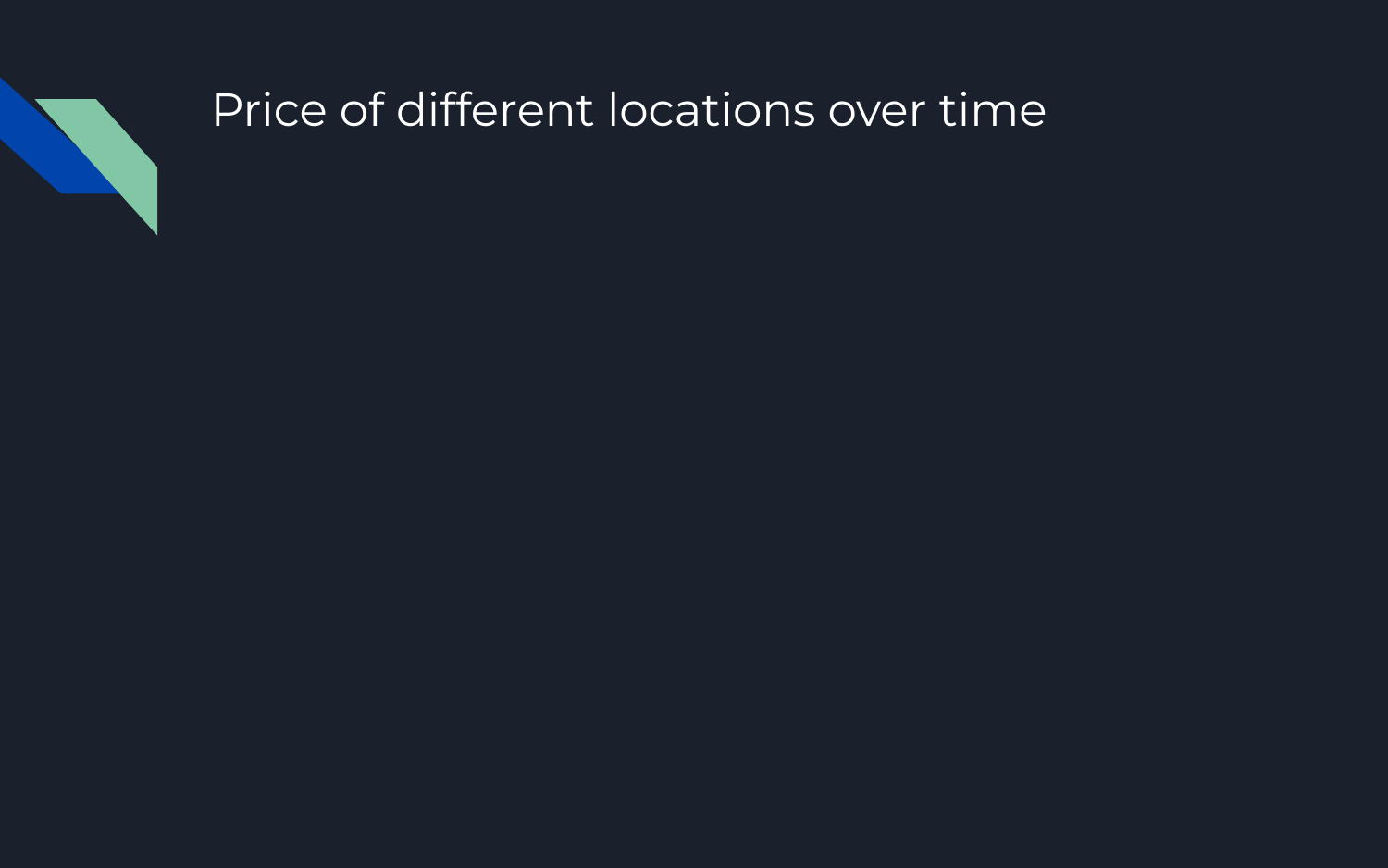

# Price of different locations over time